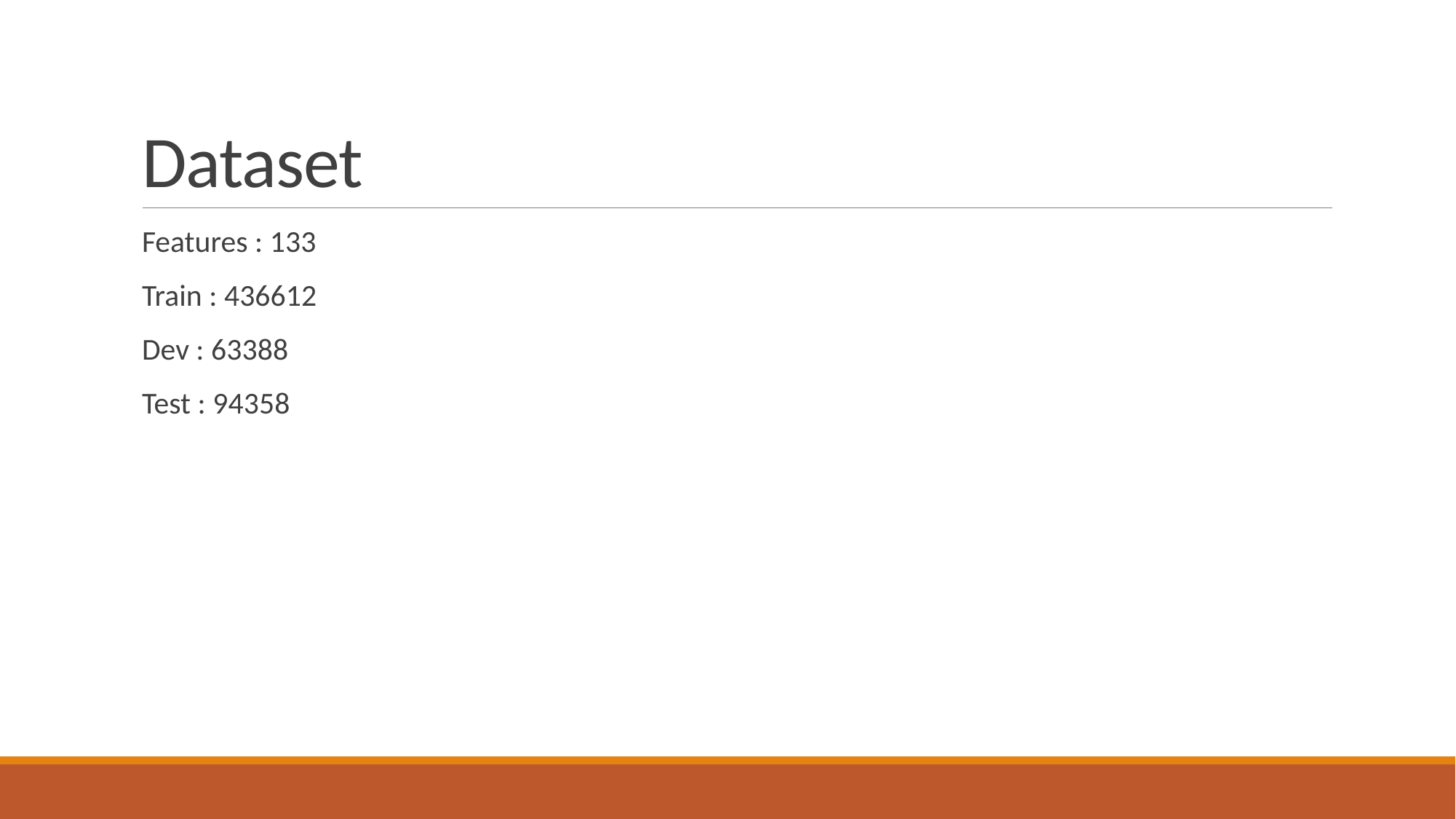

# Dataset
Features : 133
Train : 436612
Dev : 63388
Test : 94358